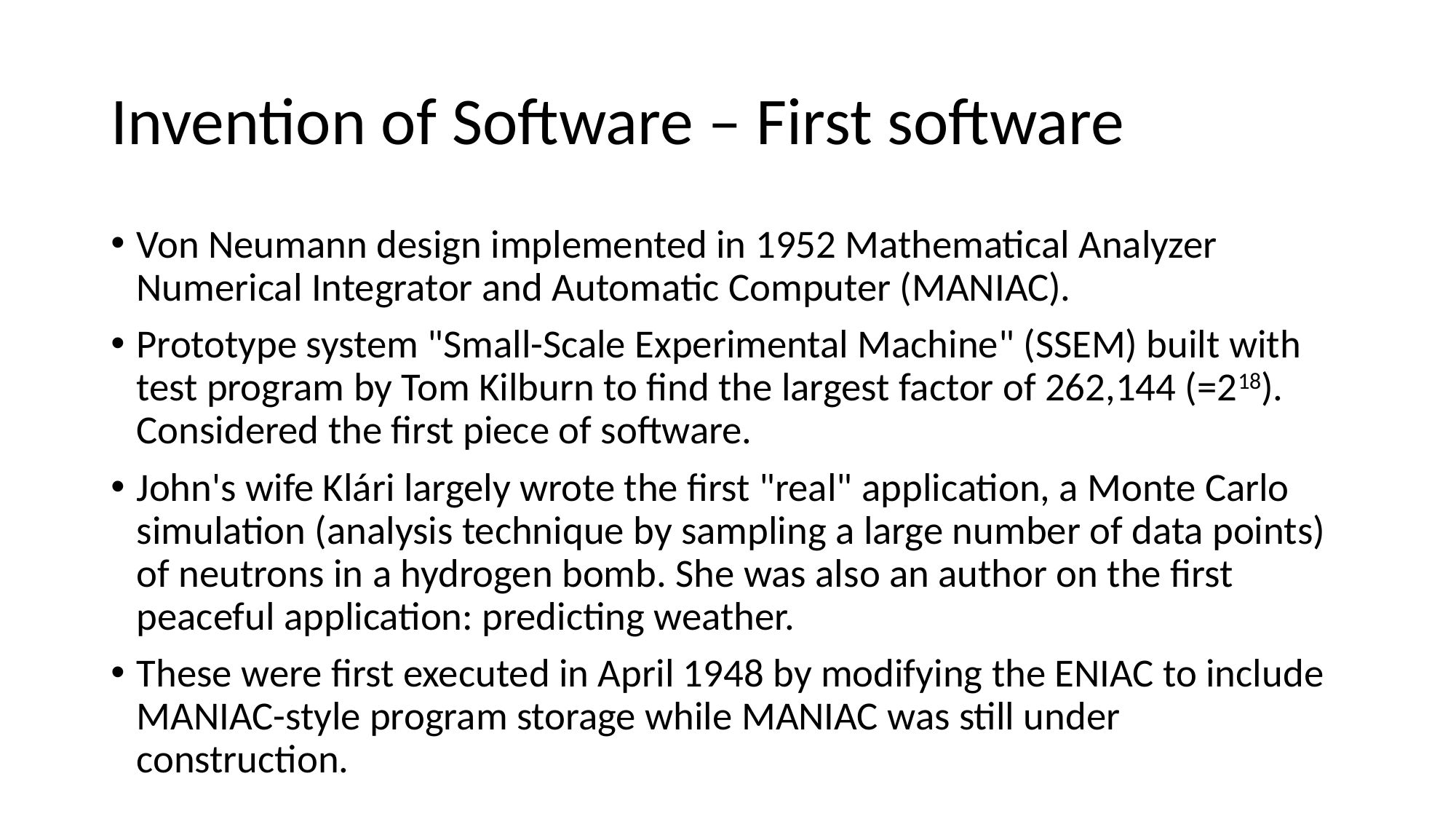

# Invention of Software – First software
Von Neumann design implemented in 1952 Mathematical Analyzer Numerical Integrator and Automatic Computer (MANIAC).
Prototype system "Small-Scale Experimental Machine" (SSEM) built with test program by Tom Kilburn to find the largest factor of 262,144 (=218). Considered the first piece of software.
John's wife Klári largely wrote the first "real" application, a Monte Carlo simulation (analysis technique by sampling a large number of data points) of neutrons in a hydrogen bomb. She was also an author on the first peaceful application: predicting weather.
These were first executed in April 1948 by modifying the ENIAC to include MANIAC-style program storage while MANIAC was still under construction.